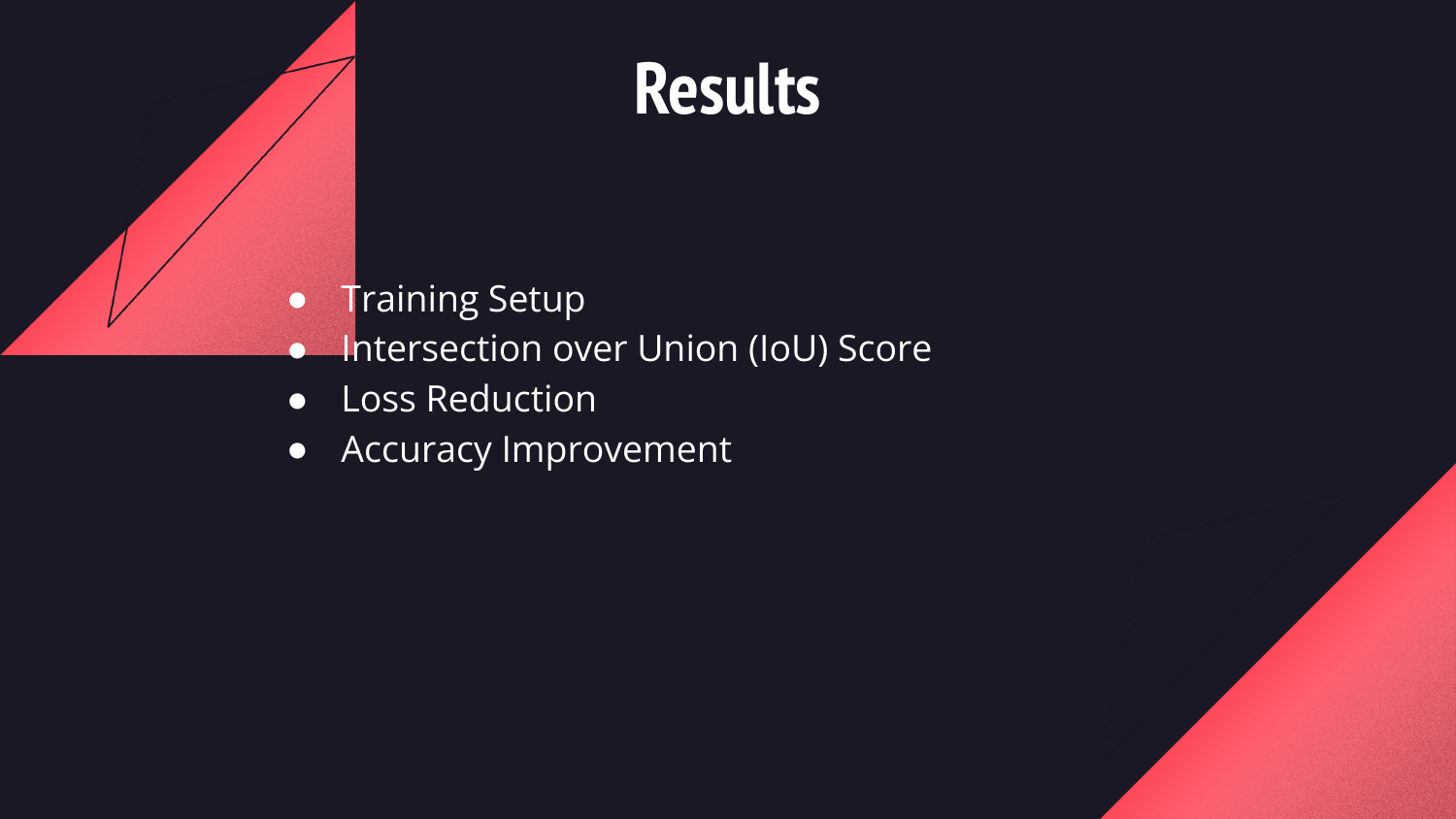

Results
Training Setup
Intersection over Union (IoU) Score
Loss Reduction
Accuracy Improvement